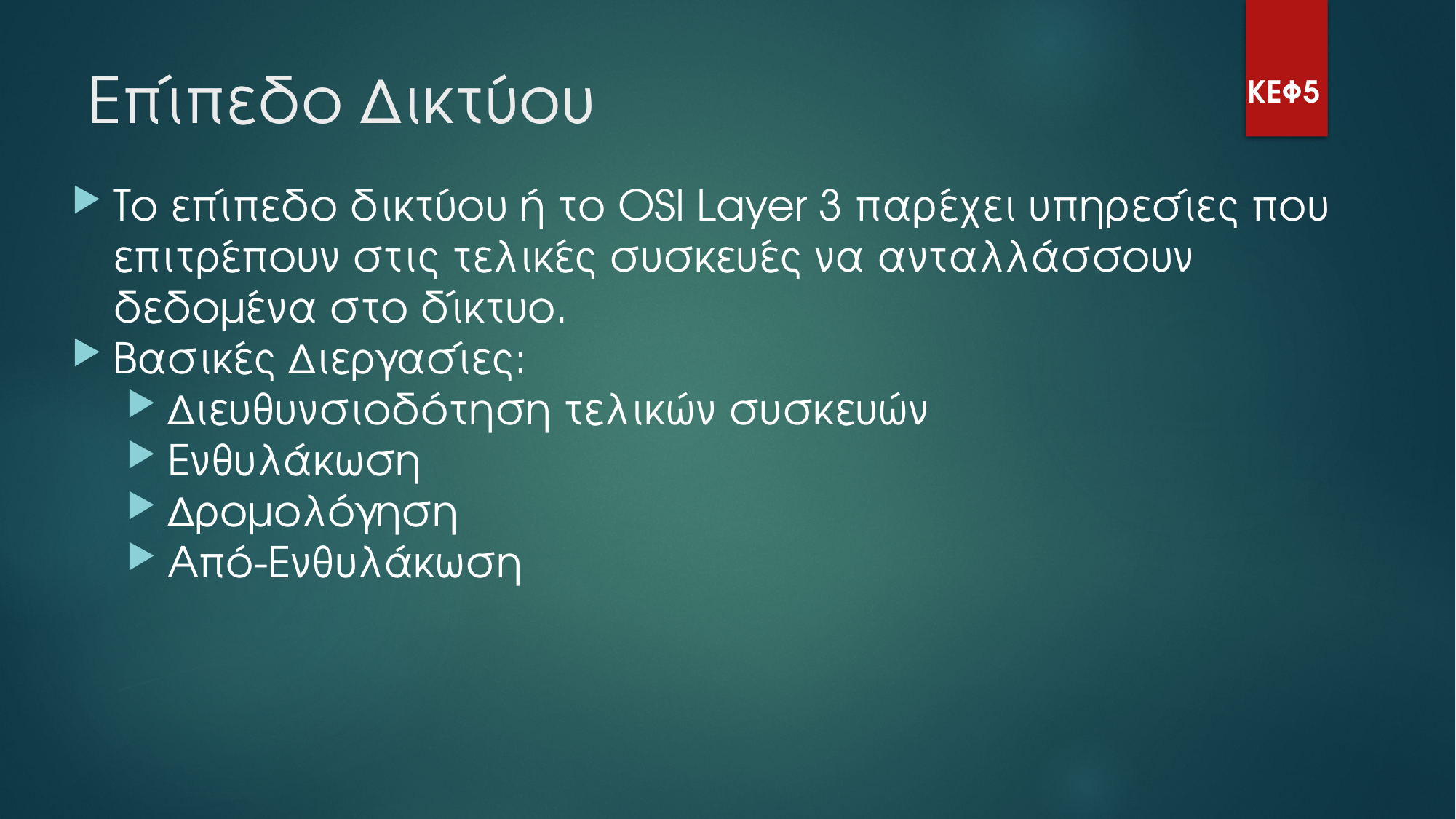

Επίπεδο Δικτύου
ΚΕΦ5

Το επίπεδο δικτύου ή το OSI Layer 3 παρέχει υπηρεσίες που επιτρέπουν στις τελικές συσκευές να ανταλλάσσουν δεδομένα στο δίκτυο.
Βασικές Διεργασίες:
Διευθυνσιοδότηση τελικών συσκευών
Ενθυλάκωση
Δρομολόγηση
Από-Ενθυλάκωση